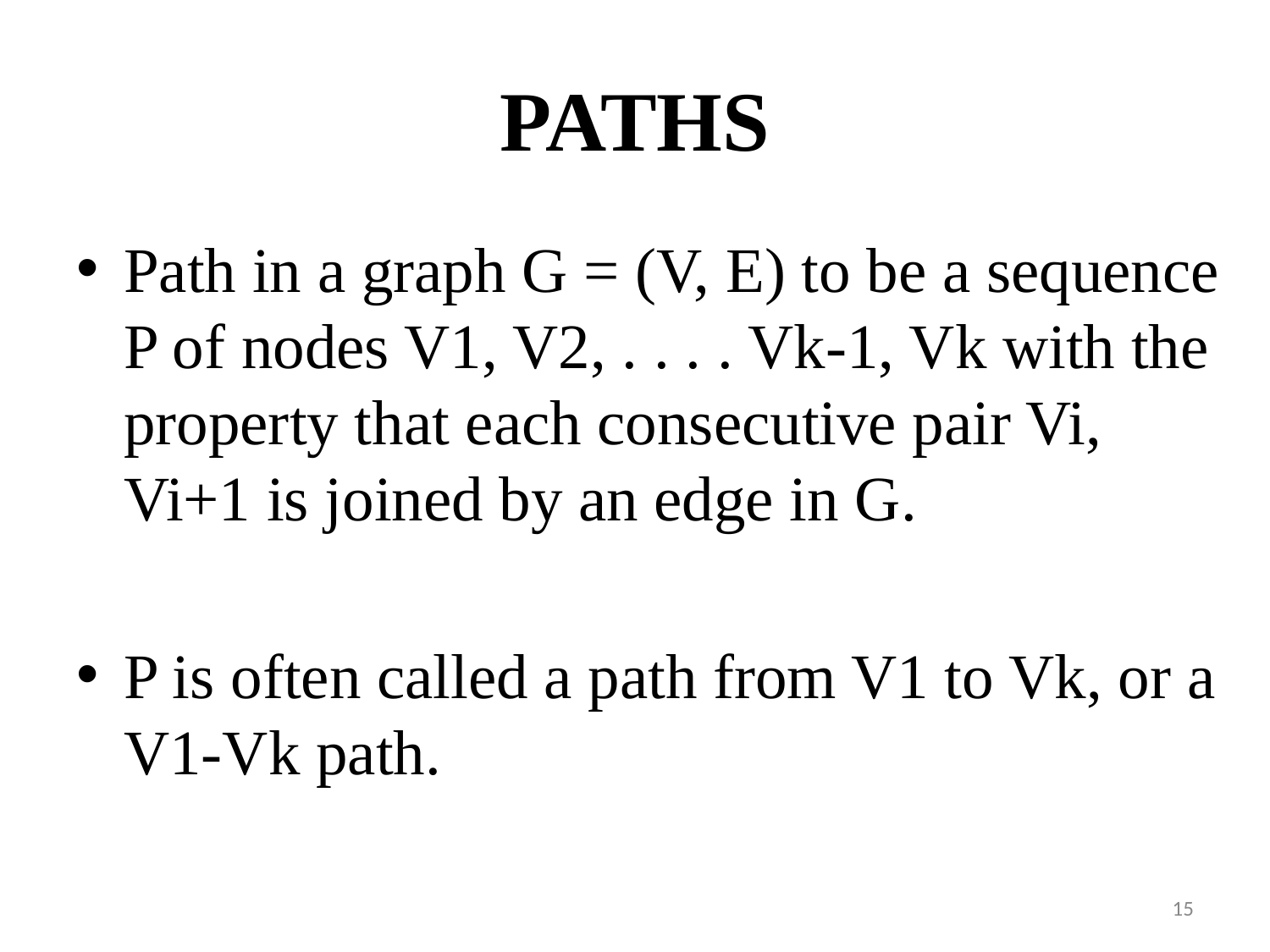

# PATHS
Path in a graph G = (V, E) to be a sequence P of nodes V1, V2, . . . . Vk-1, Vk with the property that each consecutive pair Vi, Vi+1 is joined by an edge in G.

P is often called a path from V1 to Vk, or a V1-Vk path.
15